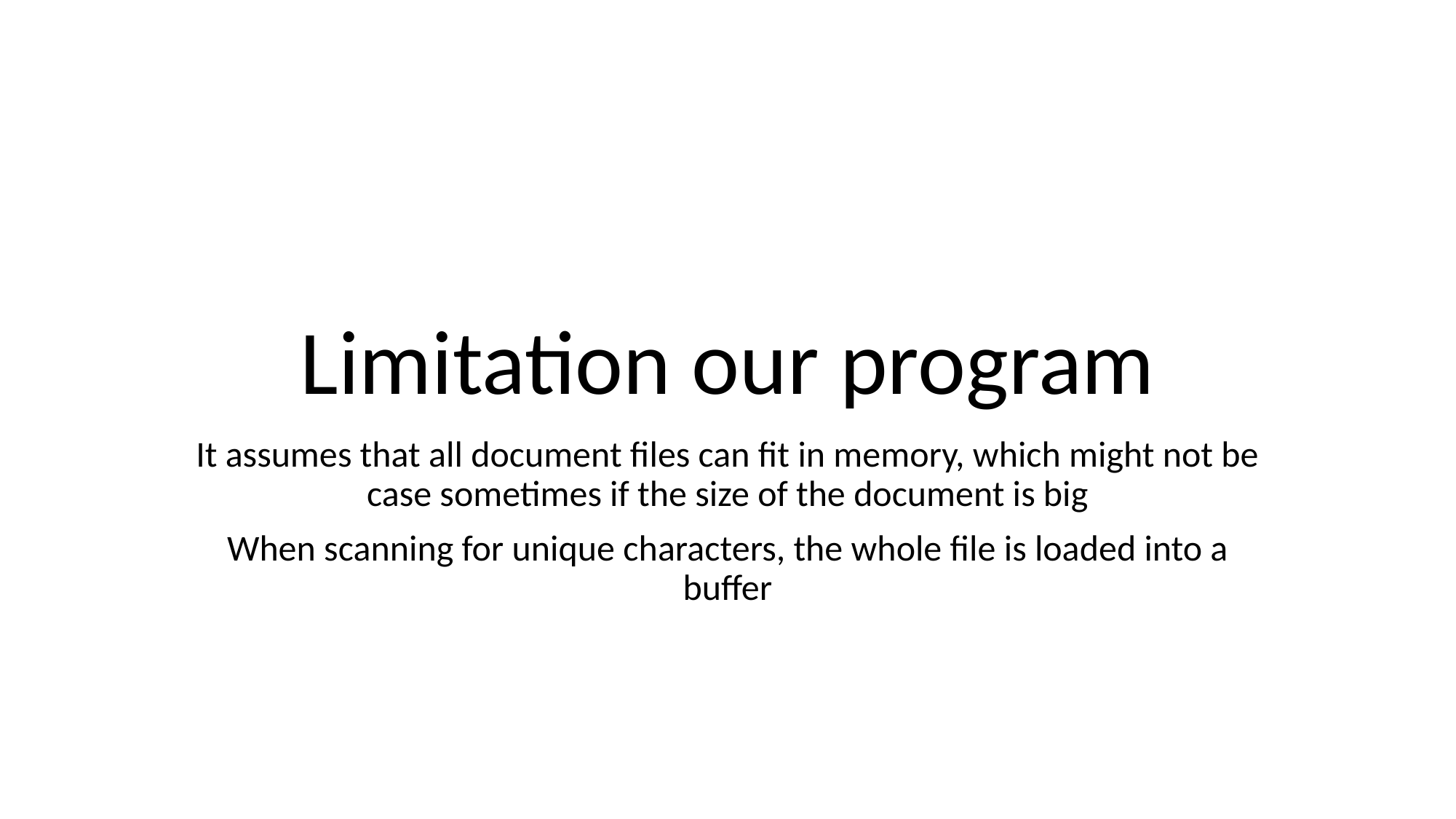

# Limitation our program
It assumes that all document files can fit in memory, which might not be case sometimes if the size of the document is big
When scanning for unique characters, the whole file is loaded into a buffer